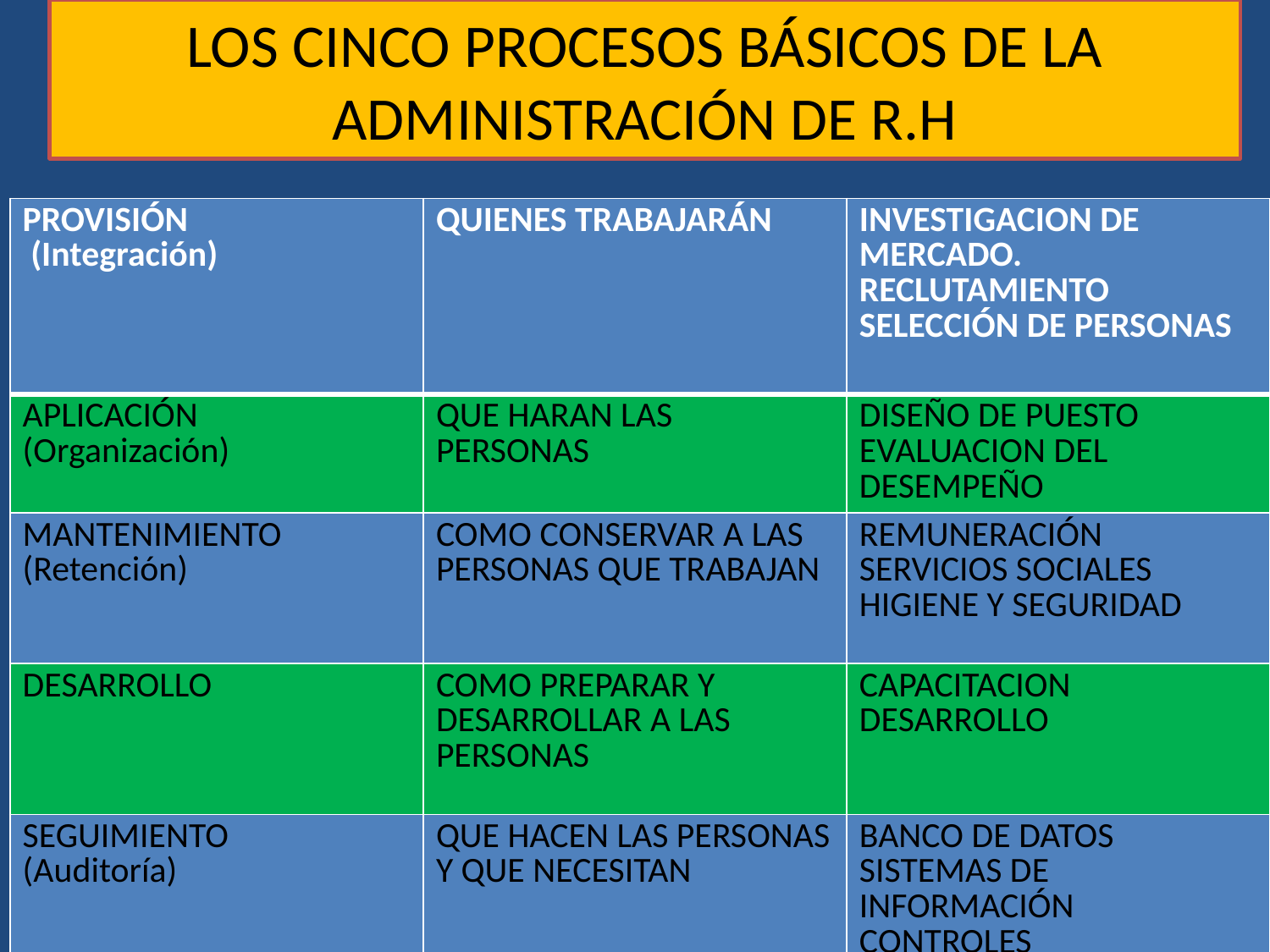

# LOS CINCO PROCESOS BÁSICOS DE LA ADMINISTRACIÓN DE R.H
| PROVISIÓN (Integración) | QUIENES TRABAJARÁN | INVESTIGACION DE MERCADO. RECLUTAMIENTO SELECCIÓN DE PERSONAS |
| --- | --- | --- |
| APLICACIÓN (Organización) | QUE HARAN LAS PERSONAS | DISEÑO DE PUESTO EVALUACION DEL DESEMPEÑO |
| MANTENIMIENTO (Retención) | COMO CONSERVAR A LAS PERSONAS QUE TRABAJAN | REMUNERACIÓN SERVICIOS SOCIALES HIGIENE Y SEGURIDAD |
| DESARROLLO | COMO PREPARAR Y DESARROLLAR A LAS PERSONAS | CAPACITACION DESARROLLO |
| SEGUIMIENTO (Auditoría) | QUE HACEN LAS PERSONAS Y QUE NECESITAN | BANCO DE DATOS SISTEMAS DE INFORMACIÓN CONTROLES |